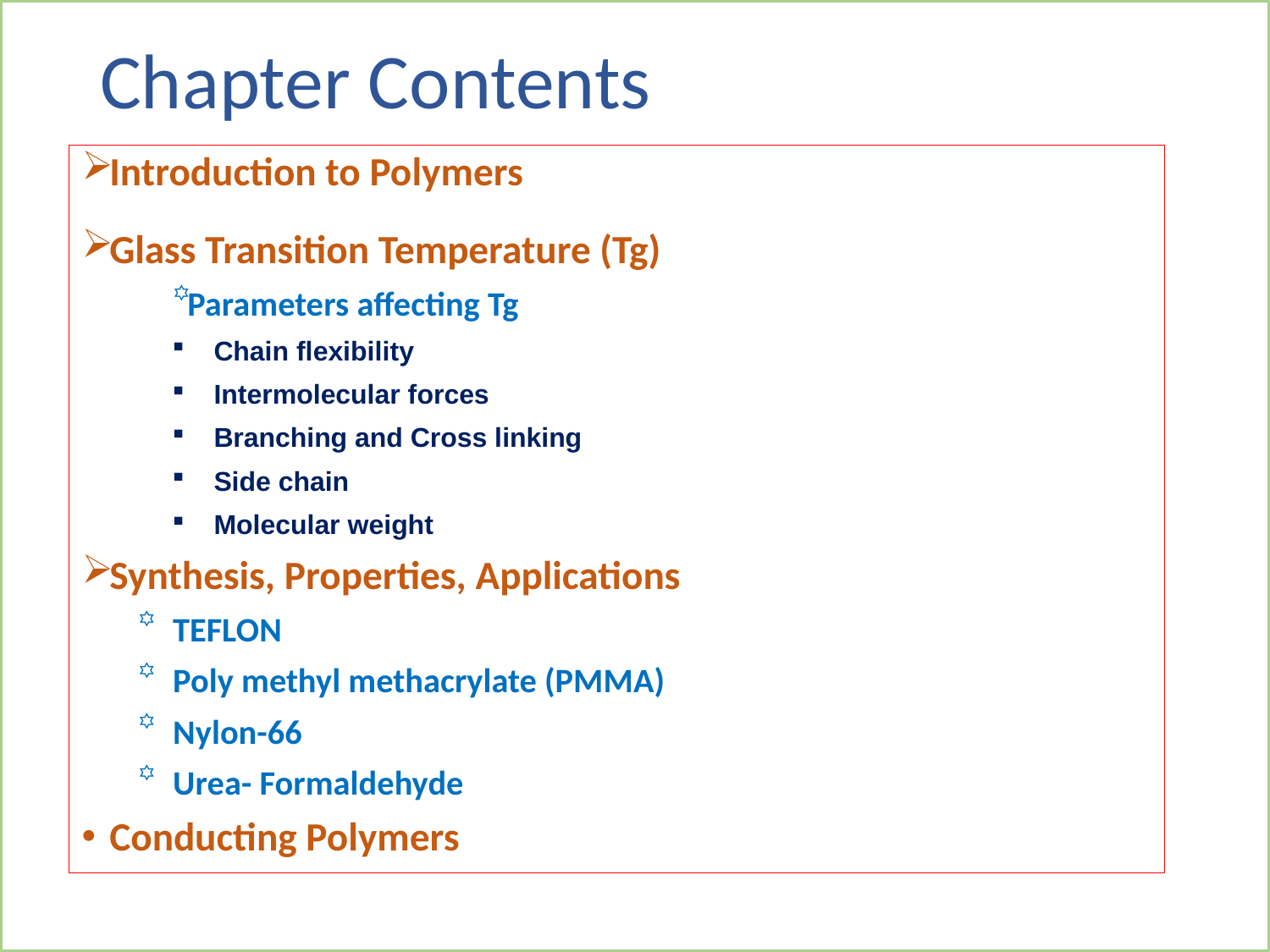

# Chapter Contents
Introduction to Polymers

Glass Transition Temperature (Tg)
Parameters affecting Tg
Chain flexibility
Intermolecular forces
Branching and Cross linking
Side chain
Molecular weight
Synthesis, Properties, Applications
TEFLON
Poly methyl methacrylate (PMMA)
Nylon-66
Urea- Formaldehyde
Conducting Polymers